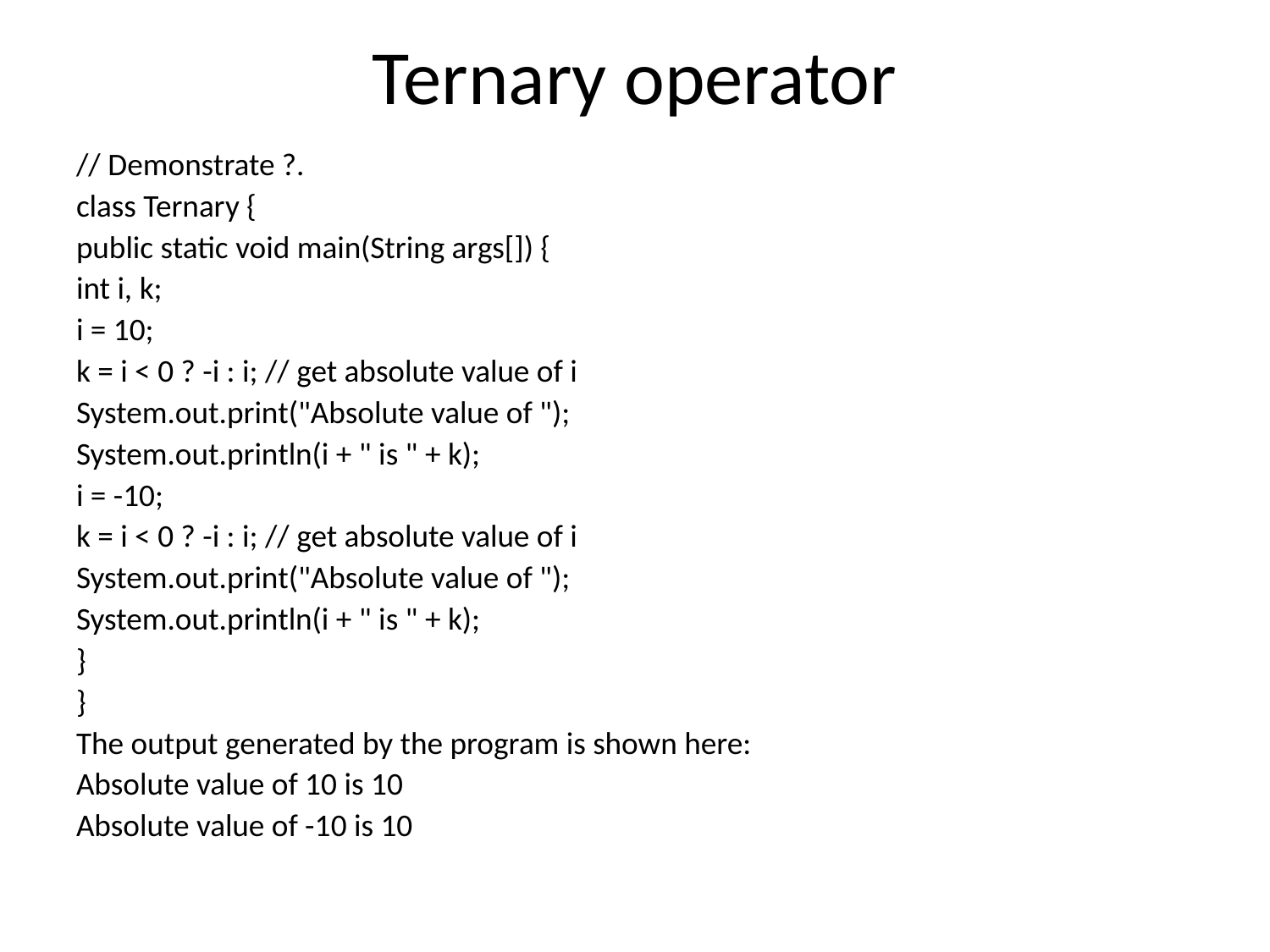

# Ternary operator
// Demonstrate ?.
class Ternary {
public static void main(String args[]) {
int i, k;
i = 10;
k = i < 0 ? -i : i; // get absolute value of i
System.out.print("Absolute value of ");
System.out.println(i + " is " + k);
i = -10;
k = i < 0 ? -i : i; // get absolute value of i
System.out.print("Absolute value of ");
System.out.println(i + " is " + k);
}
}
The output generated by the program is shown here:
Absolute value of 10 is 10
Absolute value of -10 is 10